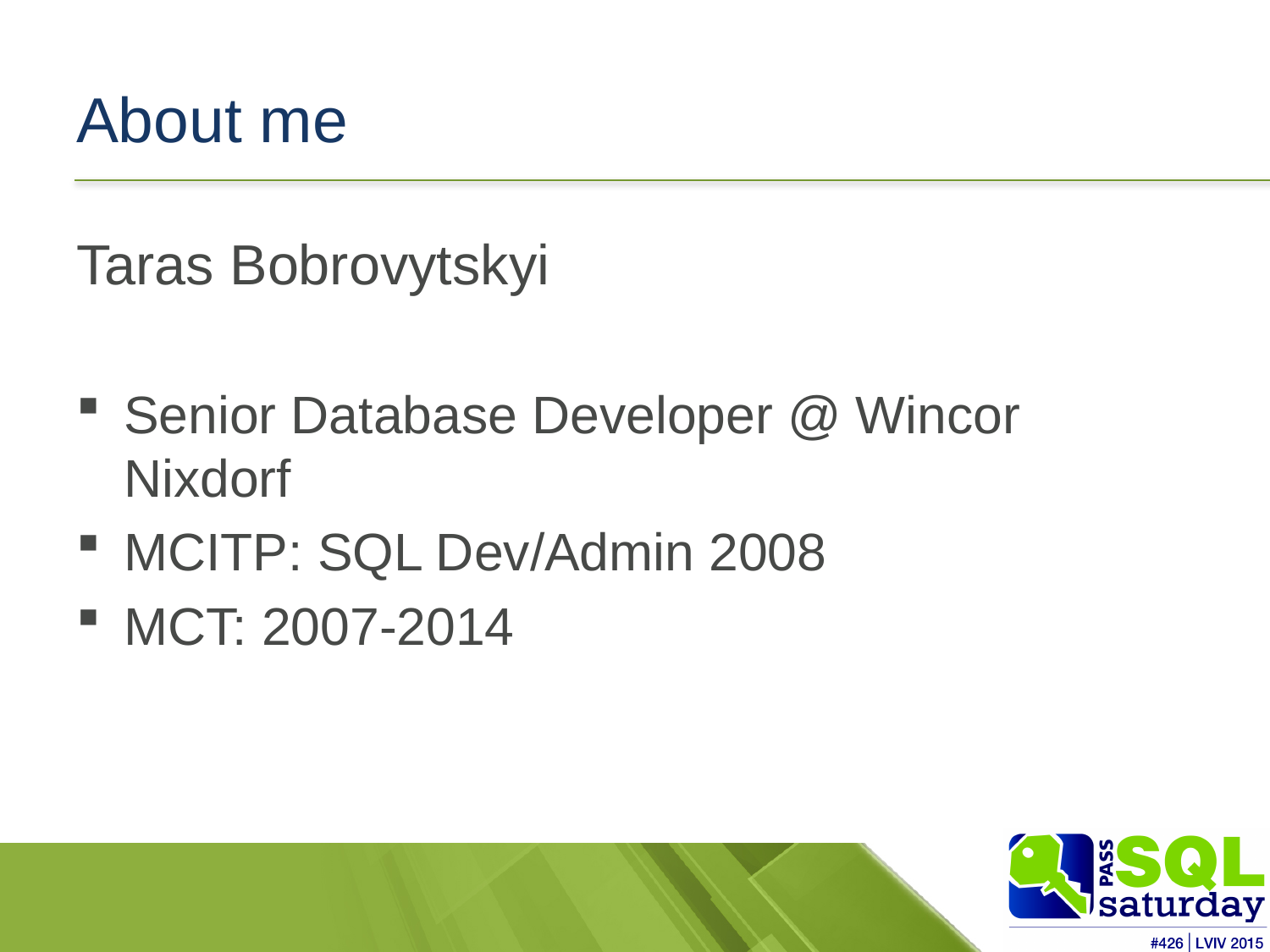

# About me
Taras Bobrovytskyi

Senior Database Developer @ Wincor Nixdorf
MCITP: SQL Dev/Admin 2008
MCT: 2007-2014